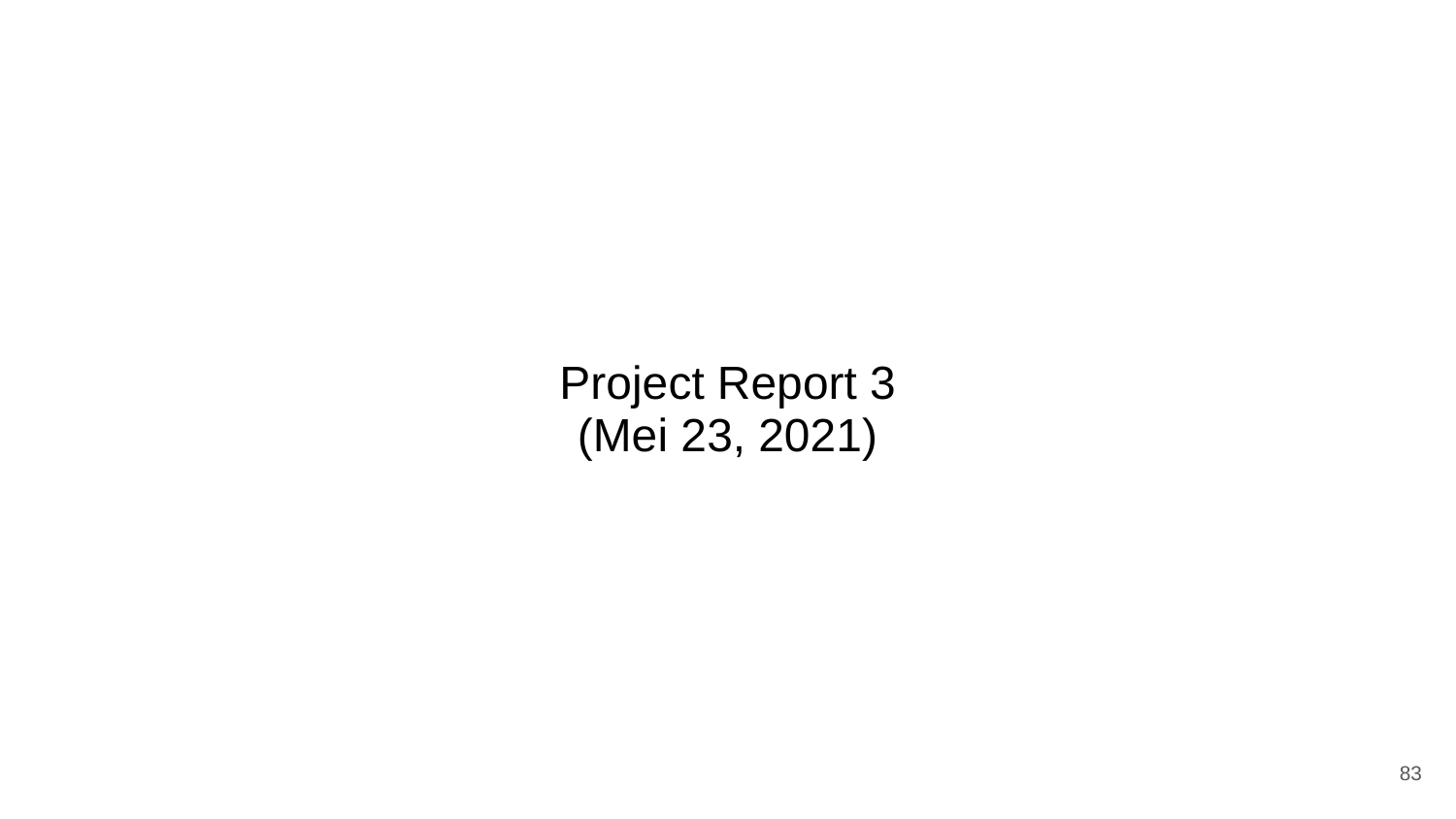

# Project Report 3
(Mei 23, 2021)
83